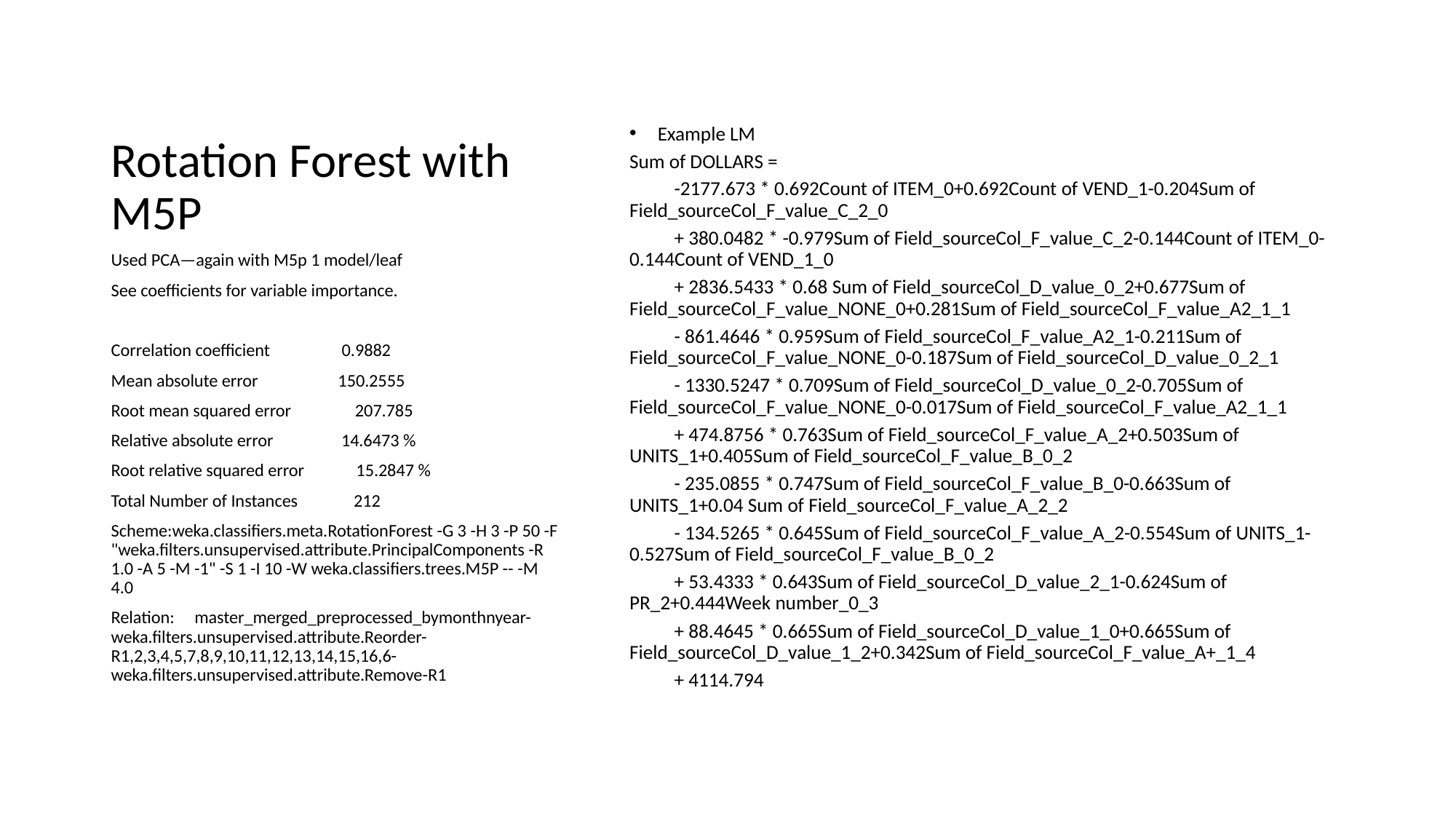

# Rotation Forest with M5P
Example LM
Sum of DOLLARS =
	-2177.673 * 0.692Count of ITEM_0+0.692Count of VEND_1-0.204Sum of Field_sourceCol_F_value_C_2_0
	+ 380.0482 * -0.979Sum of Field_sourceCol_F_value_C_2-0.144Count of ITEM_0-0.144Count of VEND_1_0
	+ 2836.5433 * 0.68 Sum of Field_sourceCol_D_value_0_2+0.677Sum of Field_sourceCol_F_value_NONE_0+0.281Sum of Field_sourceCol_F_value_A2_1_1
	- 861.4646 * 0.959Sum of Field_sourceCol_F_value_A2_1-0.211Sum of Field_sourceCol_F_value_NONE_0-0.187Sum of Field_sourceCol_D_value_0_2_1
	- 1330.5247 * 0.709Sum of Field_sourceCol_D_value_0_2-0.705Sum of Field_sourceCol_F_value_NONE_0-0.017Sum of Field_sourceCol_F_value_A2_1_1
	+ 474.8756 * 0.763Sum of Field_sourceCol_F_value_A_2+0.503Sum of UNITS_1+0.405Sum of Field_sourceCol_F_value_B_0_2
	- 235.0855 * 0.747Sum of Field_sourceCol_F_value_B_0-0.663Sum of UNITS_1+0.04 Sum of Field_sourceCol_F_value_A_2_2
	- 134.5265 * 0.645Sum of Field_sourceCol_F_value_A_2-0.554Sum of UNITS_1-0.527Sum of Field_sourceCol_F_value_B_0_2
	+ 53.4333 * 0.643Sum of Field_sourceCol_D_value_2_1-0.624Sum of PR_2+0.444Week number_0_3
	+ 88.4645 * 0.665Sum of Field_sourceCol_D_value_1_0+0.665Sum of Field_sourceCol_D_value_1_2+0.342Sum of Field_sourceCol_F_value_A+_1_4
	+ 4114.794
Used PCA—again with M5p 1 model/leaf
See coefficients for variable importance.

Correlation coefficient                  0.9882
Mean absolute error                    150.2555
Root mean squared error                207.785
Relative absolute error                 14.6473 %
Root relative squared error             15.2847 %
Total Number of Instances              212
Scheme:weka.classifiers.meta.RotationForest -G 3 -H 3 -P 50 -F "weka.filters.unsupervised.attribute.PrincipalComponents -R 1.0 -A 5 -M -1" -S 1 -I 10 -W weka.classifiers.trees.M5P -- -M 4.0
Relation:     master_merged_preprocessed_bymonthnyear-weka.filters.unsupervised.attribute.Reorder-R1,2,3,4,5,7,8,9,10,11,12,13,14,15,16,6-weka.filters.unsupervised.attribute.Remove-R1